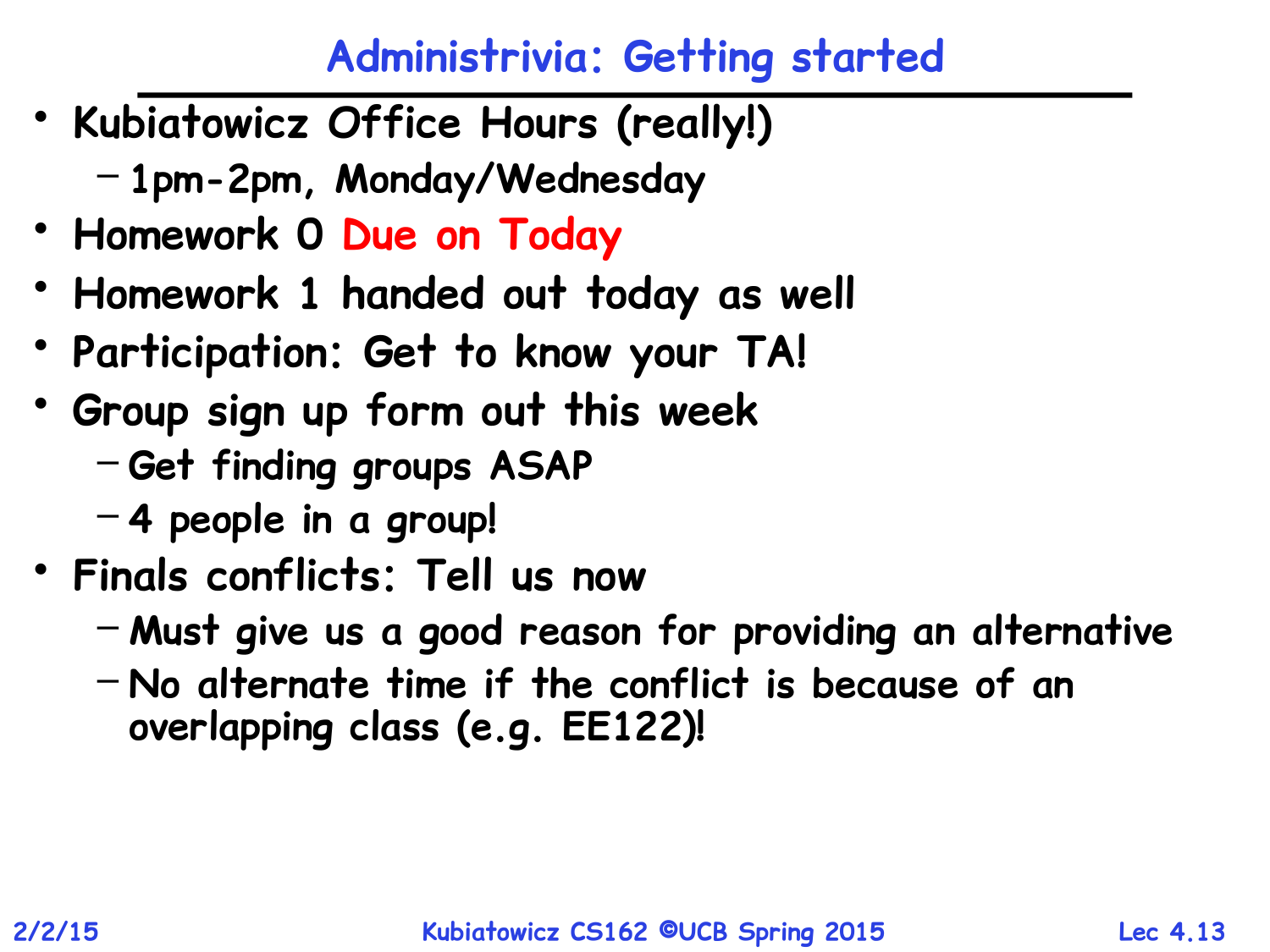

# Administrivia: Getting started
Kubiatowicz Office Hours (really!)
1pm-2pm, Monday/Wednesday
Homework 0 Due on Today
Homework 1 handed out today as well
Participation: Get to know your TA!
Group sign up form out this week
Get finding groups ASAP
4 people in a group!
Finals conflicts: Tell us now
Must give us a good reason for providing an alternative
No alternate time if the conflict is because of an overlapping class (e.g. EE122)!